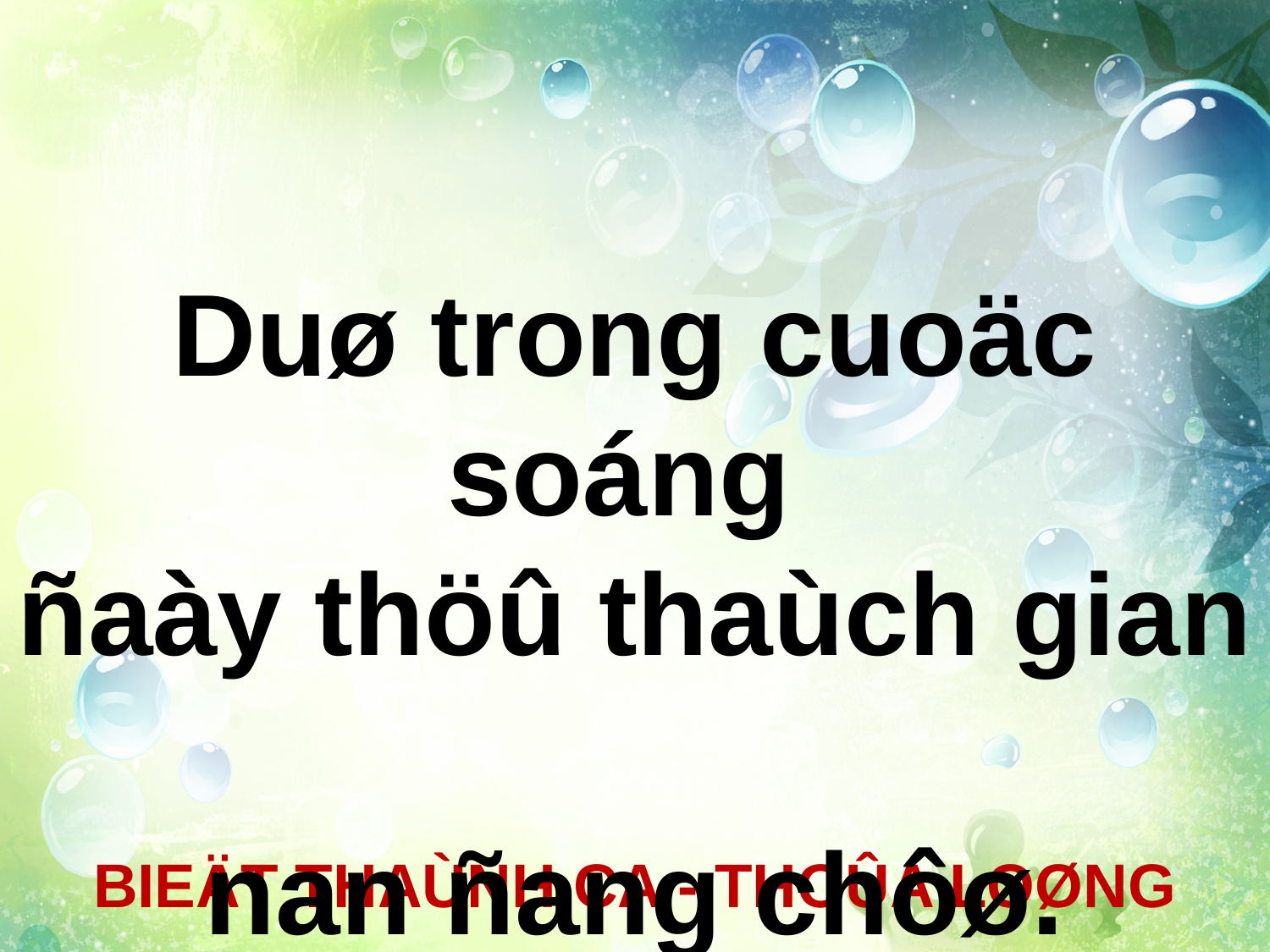

Duø trong cuoäc soáng
ñaày thöû thaùch gian
nan ñang chôø.
BIEÄT THAÙNH CA - THOÛA LOØNG